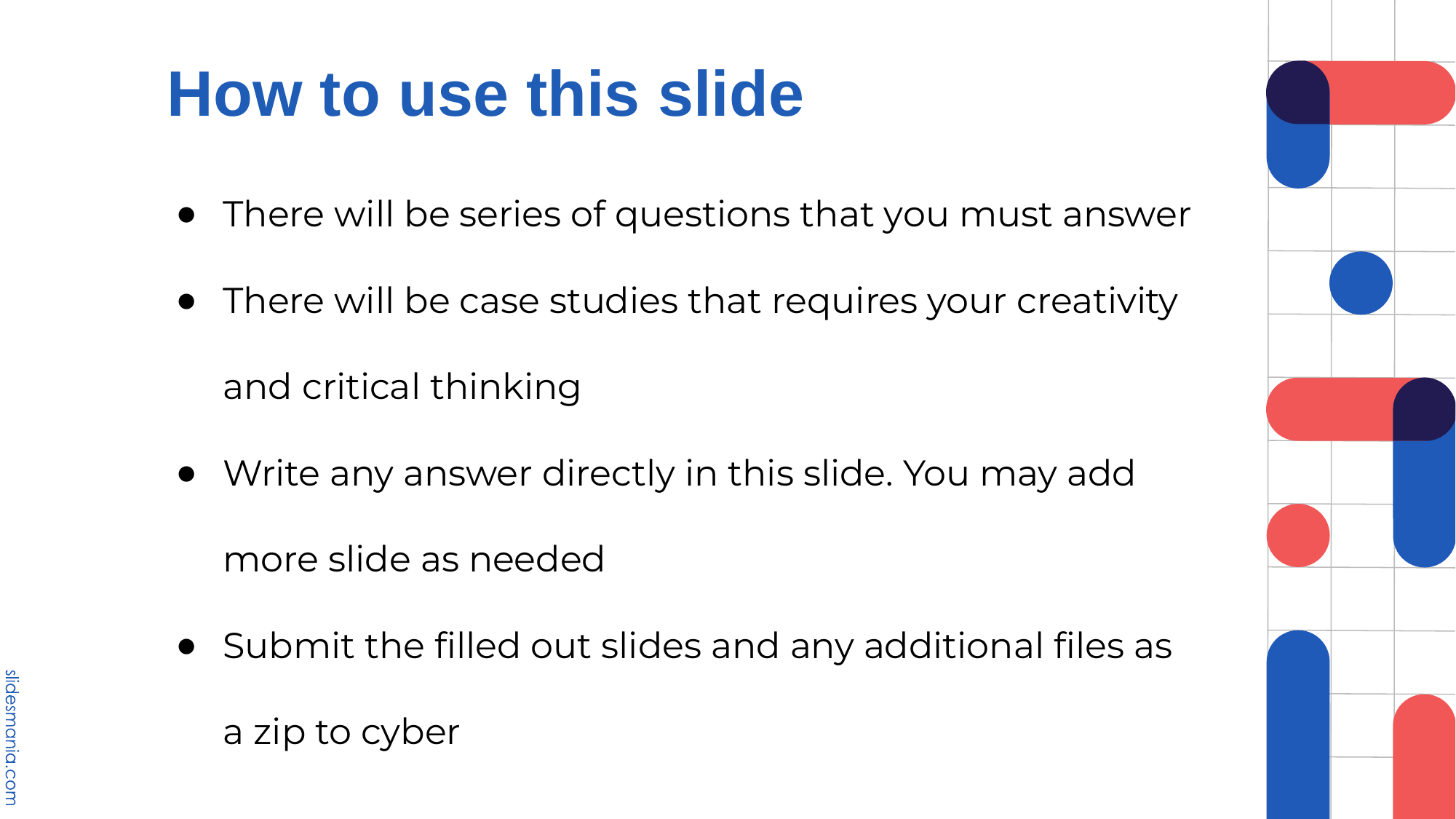

# How to use this slide
There will be series of questions that you must answer
There will be case studies that requires your creativity and critical thinking
Write any answer directly in this slide. You may add more slide as needed
Submit the filled out slides and any additional files as a zip to cyber